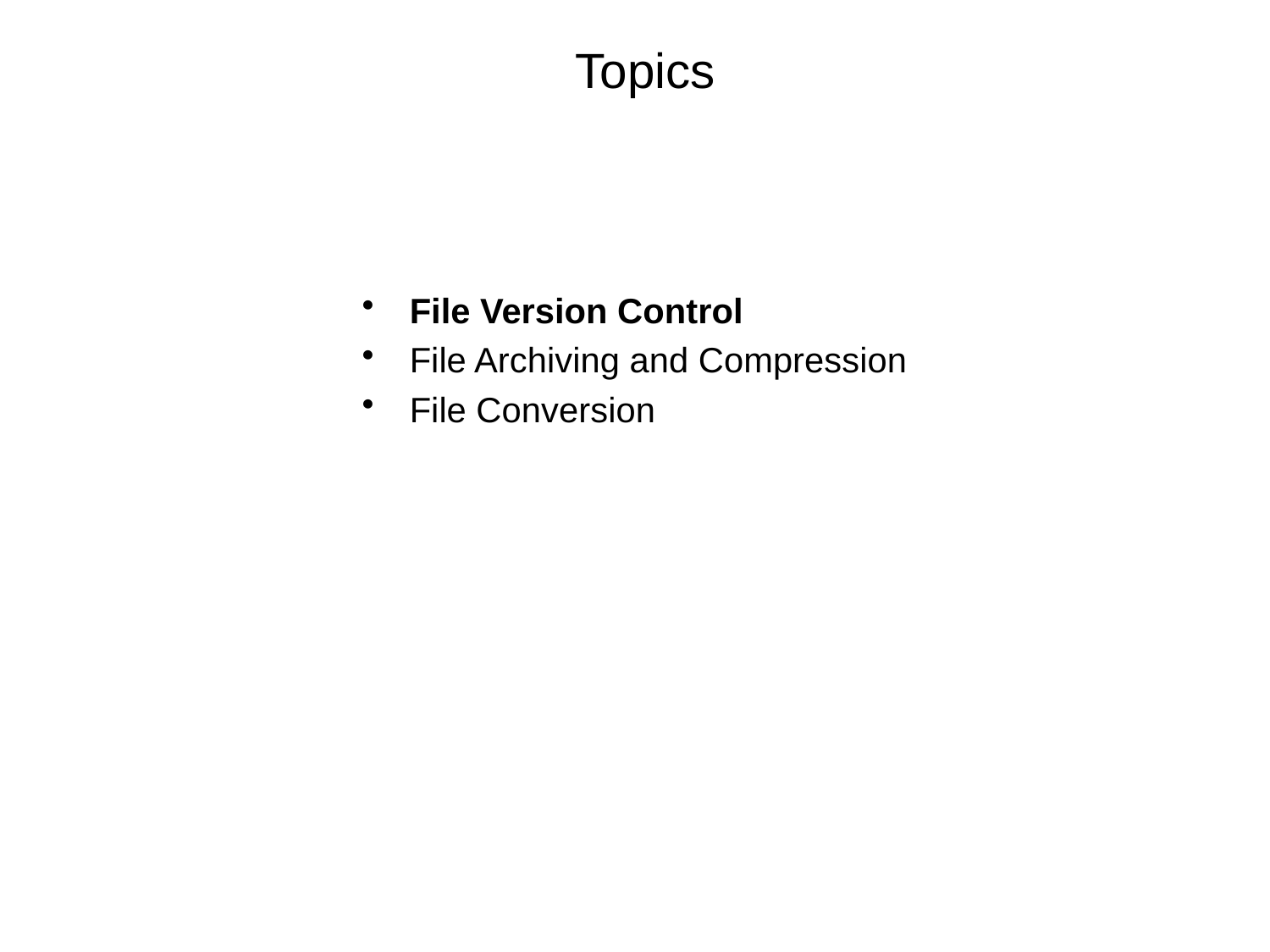

# Topics

File Version Control
File Archiving and Compression
File Conversion